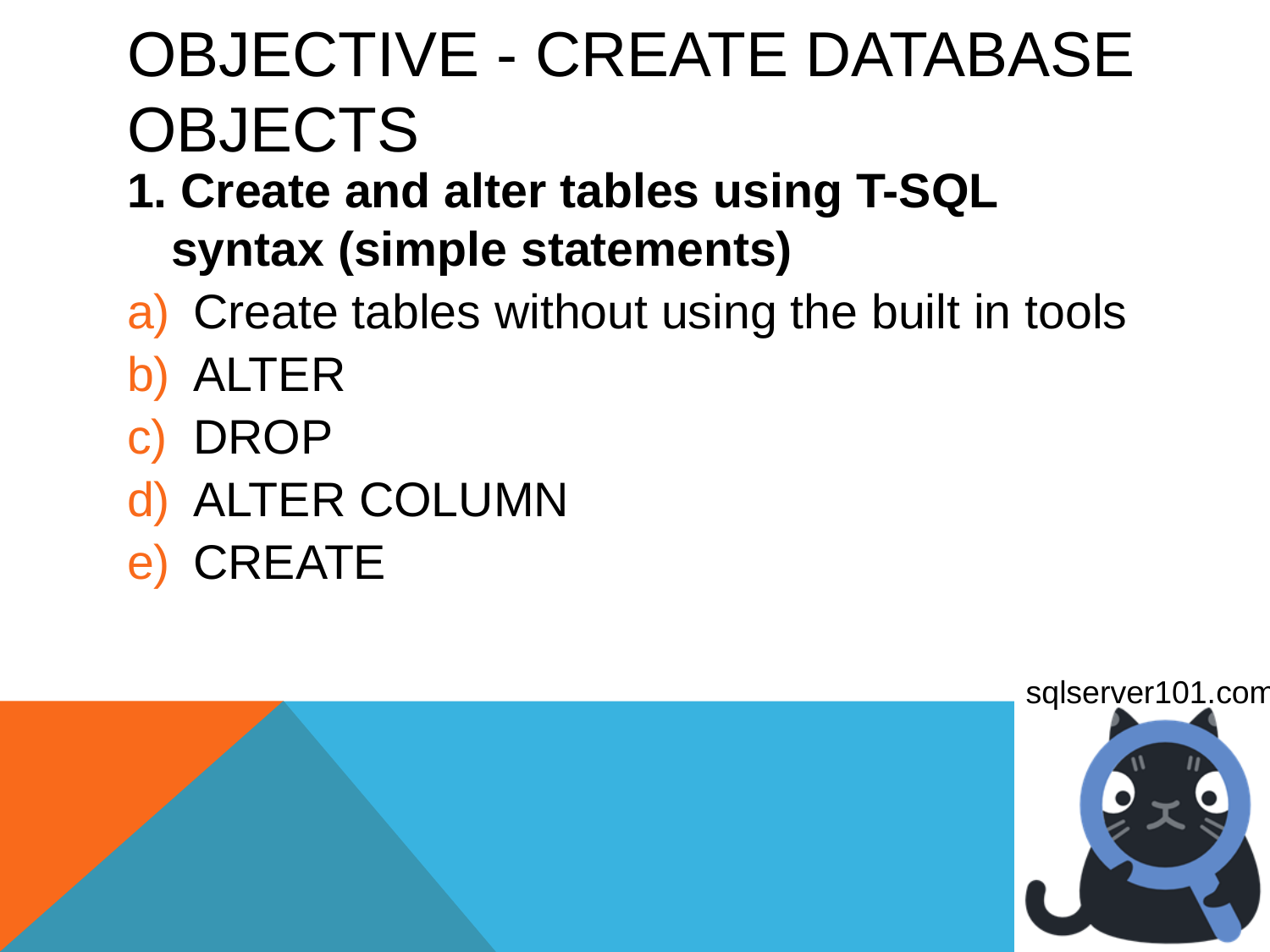

# OBJECTIVE - Create database objects
1. Create and alter tables using T-SQL syntax (simple statements)
Create tables without using the built in tools
ALTER
DROP
ALTER COLUMN
CREATE